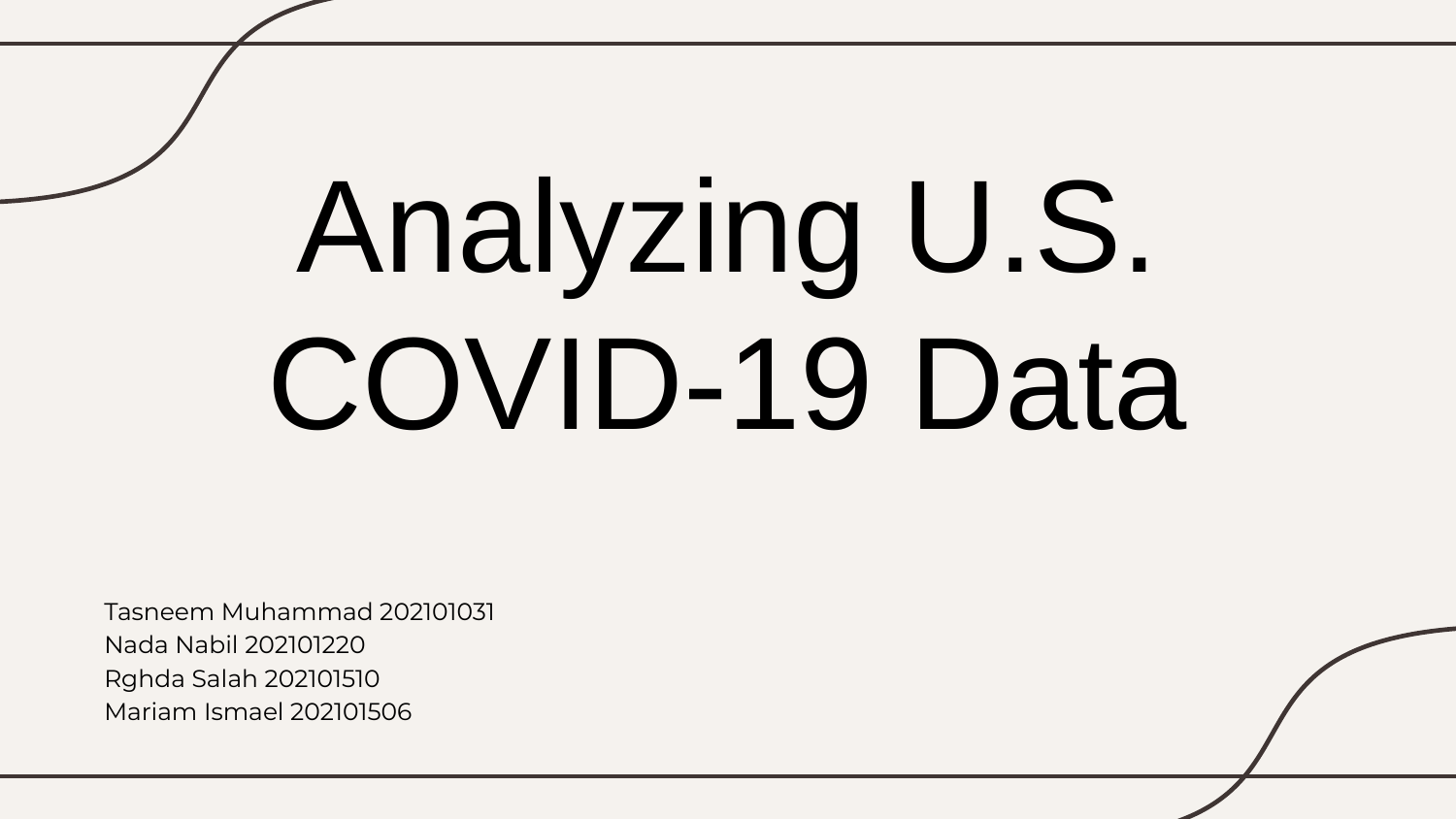

# Analyzing U.S. COVID-19 Data
Tasneem Muhammad 202101031
Nada Nabil 202101220
Rghda Salah 202101510
Mariam Ismael 202101506